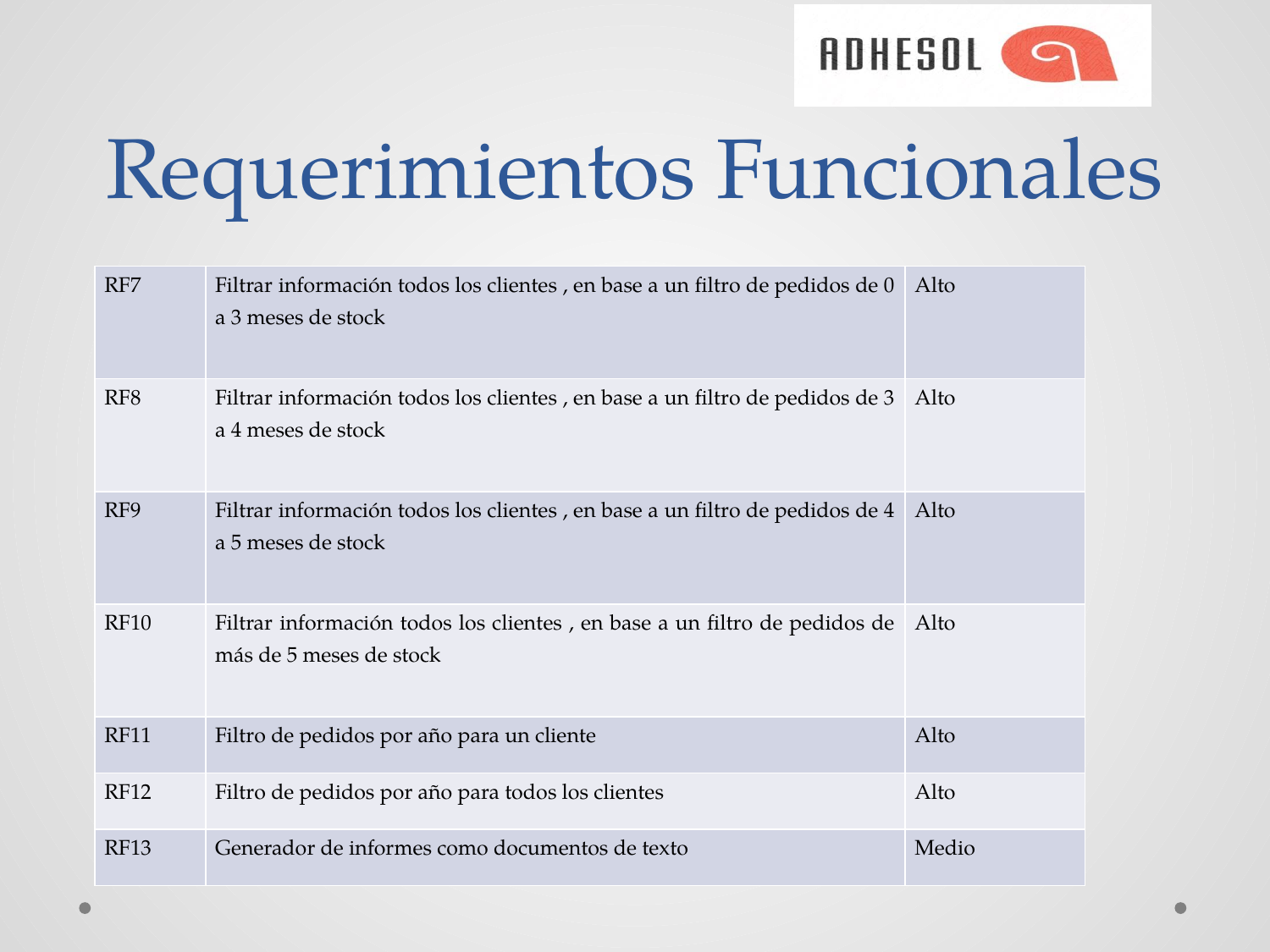

# Requerimientos Funcionales
| RF7 | Filtrar información todos los clientes , en base a un filtro de pedidos de 0 a 3 meses de stock | Alto |
| --- | --- | --- |
| RF8 | Filtrar información todos los clientes , en base a un filtro de pedidos de 3 a 4 meses de stock | Alto |
| RF9 | Filtrar información todos los clientes , en base a un filtro de pedidos de 4 a 5 meses de stock | Alto |
| RF10 | Filtrar información todos los clientes , en base a un filtro de pedidos de más de 5 meses de stock | Alto |
| RF11 | Filtro de pedidos por año para un cliente | Alto |
| RF12 | Filtro de pedidos por año para todos los clientes | Alto |
| RF13 | Generador de informes como documentos de texto | Medio |